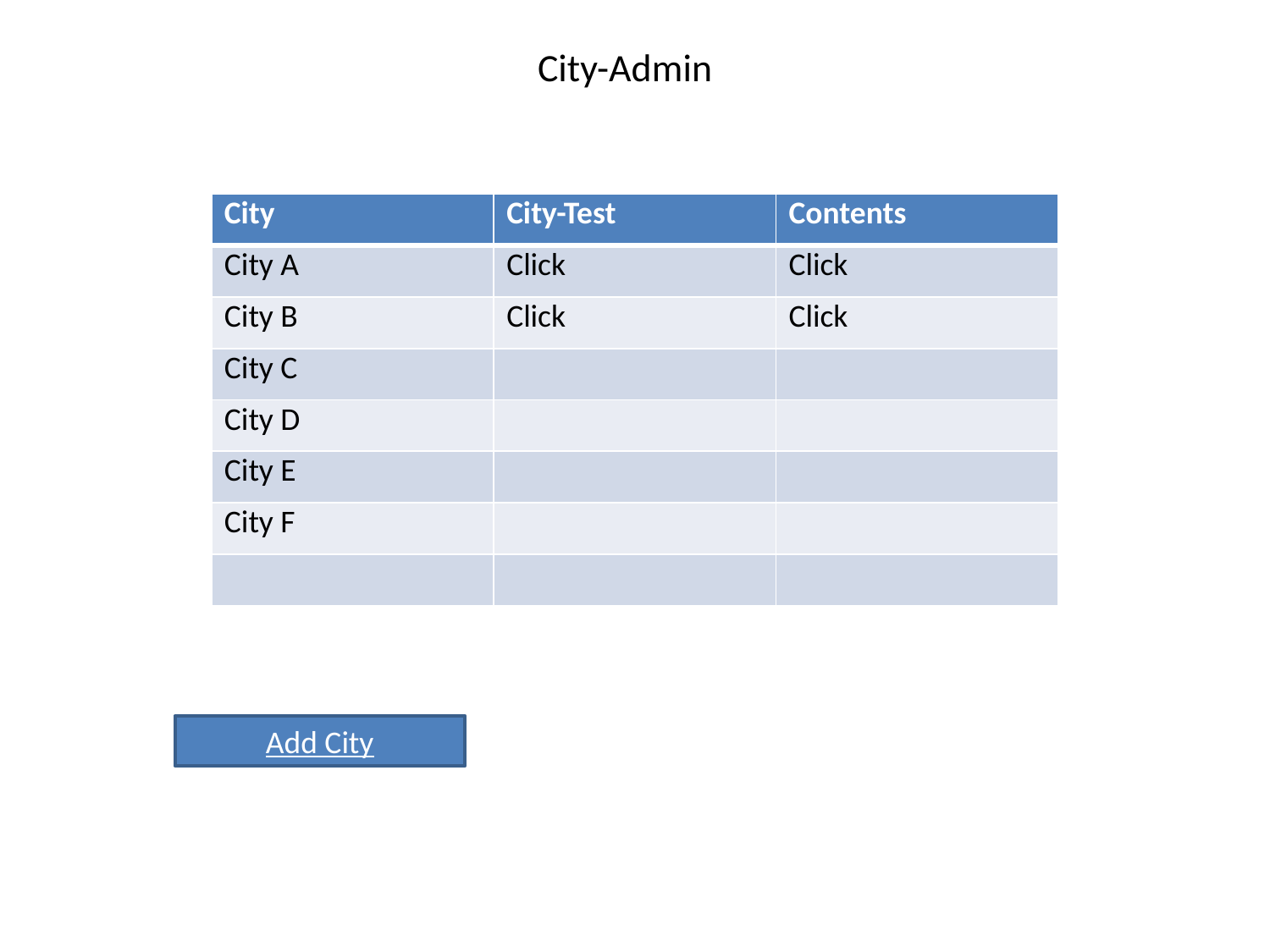

# City-Admin
| City | City-Test | Contents |
| --- | --- | --- |
| City A | Click | Click |
| City B | Click | Click |
| City C |  |  |
| City D |  |  |
| City E |  |  |
| City F |  |  |
|  |  |  |
Add City